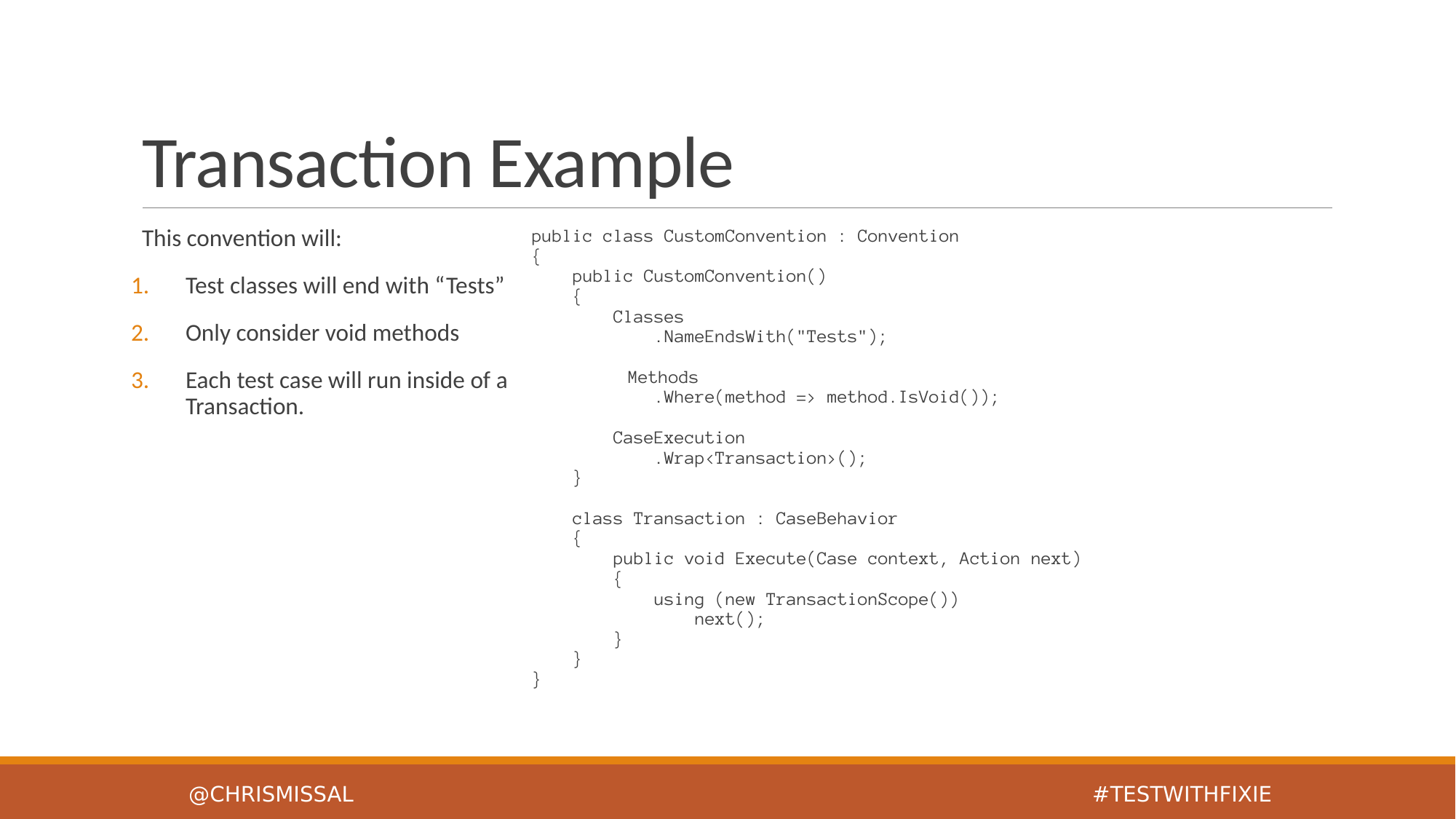

# Transaction Example
This convention will:
Test classes will end with “Tests”
Only consider void methods
Each test case will run inside of a Transaction.
public class CustomConvention : Convention
{
    public CustomConvention()
    {
        Classes
            .NameEndsWith("Tests");
	Methods
            .Where(method => method.IsVoid());
        CaseExecution
            .Wrap<Transaction>();
    }
    class Transaction : CaseBehavior
    {
        public void Execute(Case context, Action next)
        {
            using (new TransactionScope())
                next();
        }
    }
}
@ChrisMissal                                                                                                              #testwithfixie